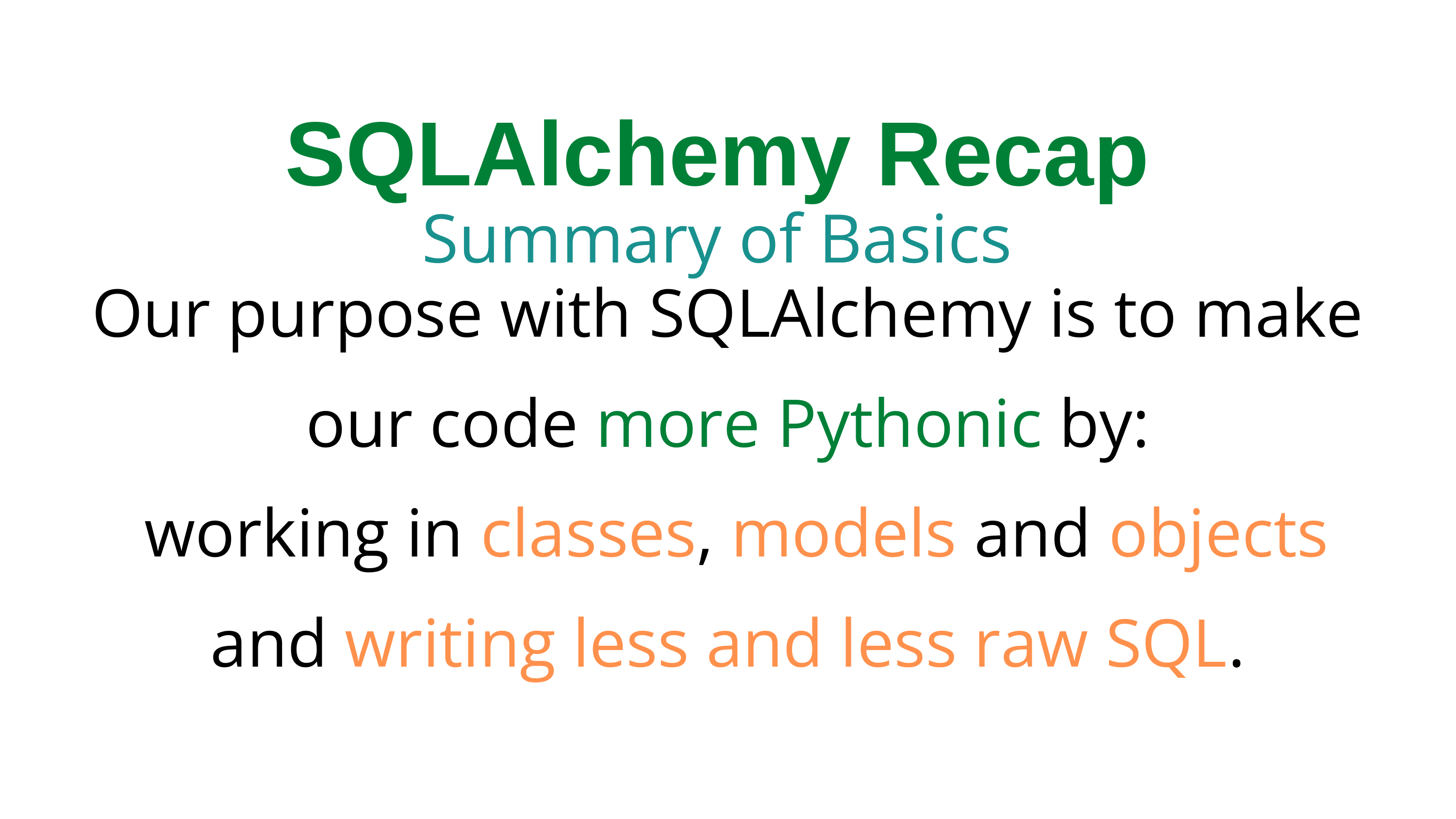

SQLAlchemy Recap
Summary of Basics
Our purpose with SQLAlchemy is to make our code more Pythonic by:
 working in classes, models and objects and writing less and less raw SQL.